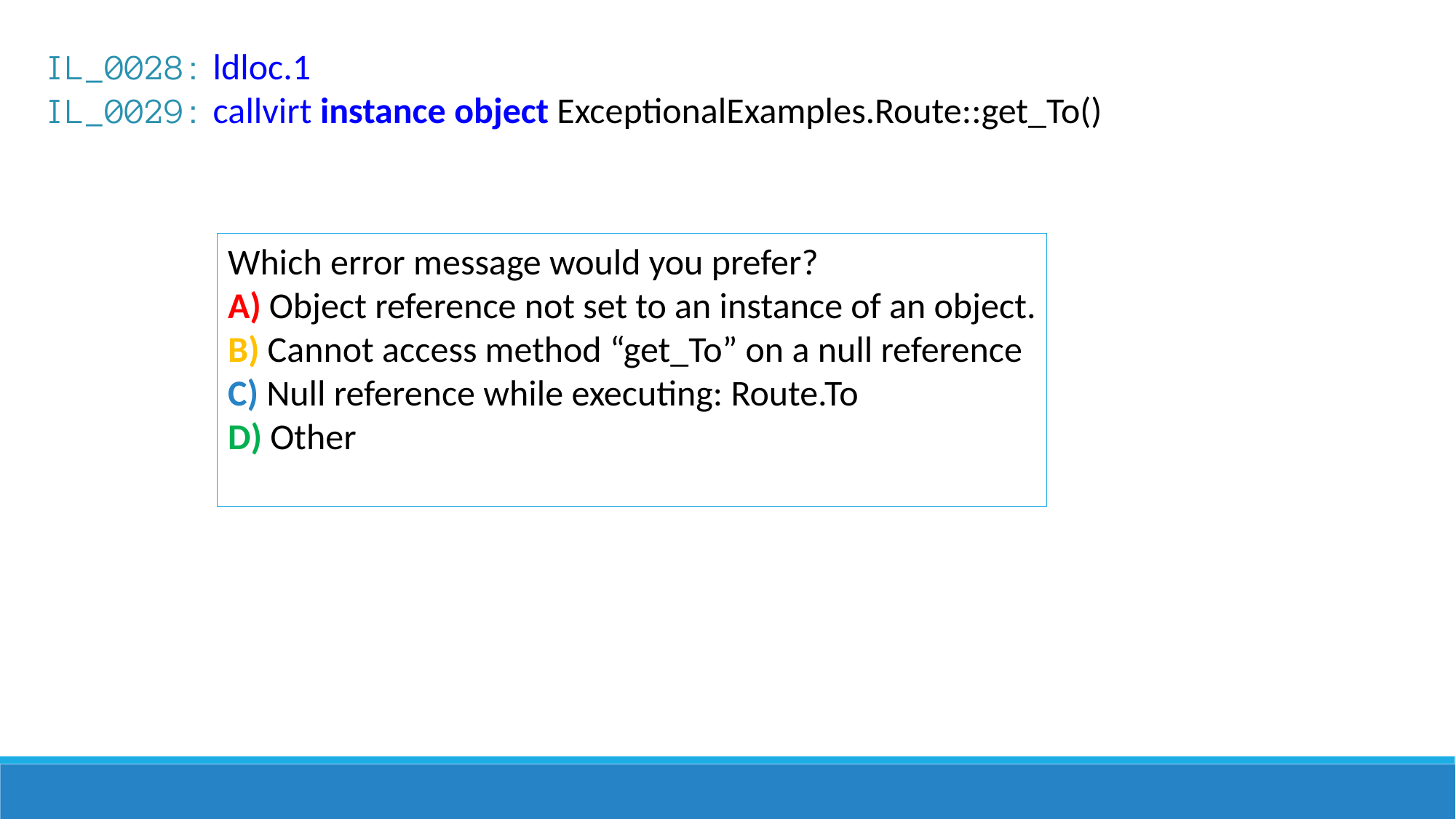

IL_0028: ldloc.1
IL_0029: callvirt instance object ExceptionalExamples.Route::get_To()
Which error message would you prefer?
A) Object reference not set to an instance of an object.
B) Cannot access method “get_To” on a null reference
C) Null reference while executing: Route.To
D) Other